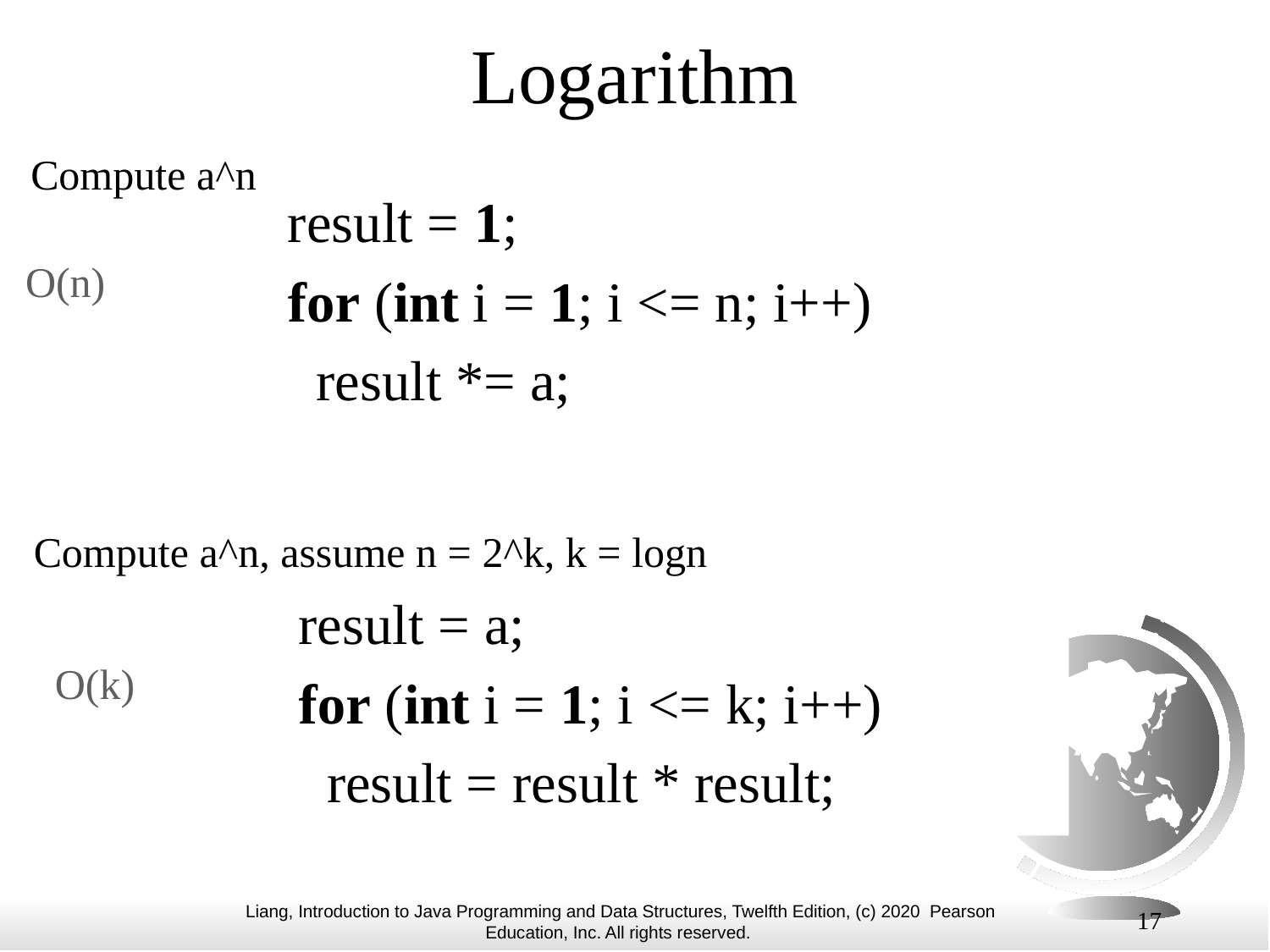

# Logarithm
Compute a^n
result = 1;
for (int i = 1; i <= n; i++)
  result *= a;
O(n)
Compute a^n, assume n = 2^k, k = logn
result = a;
for (int i = 1; i <= k; i++)
  result = result * result;
O(k)
17